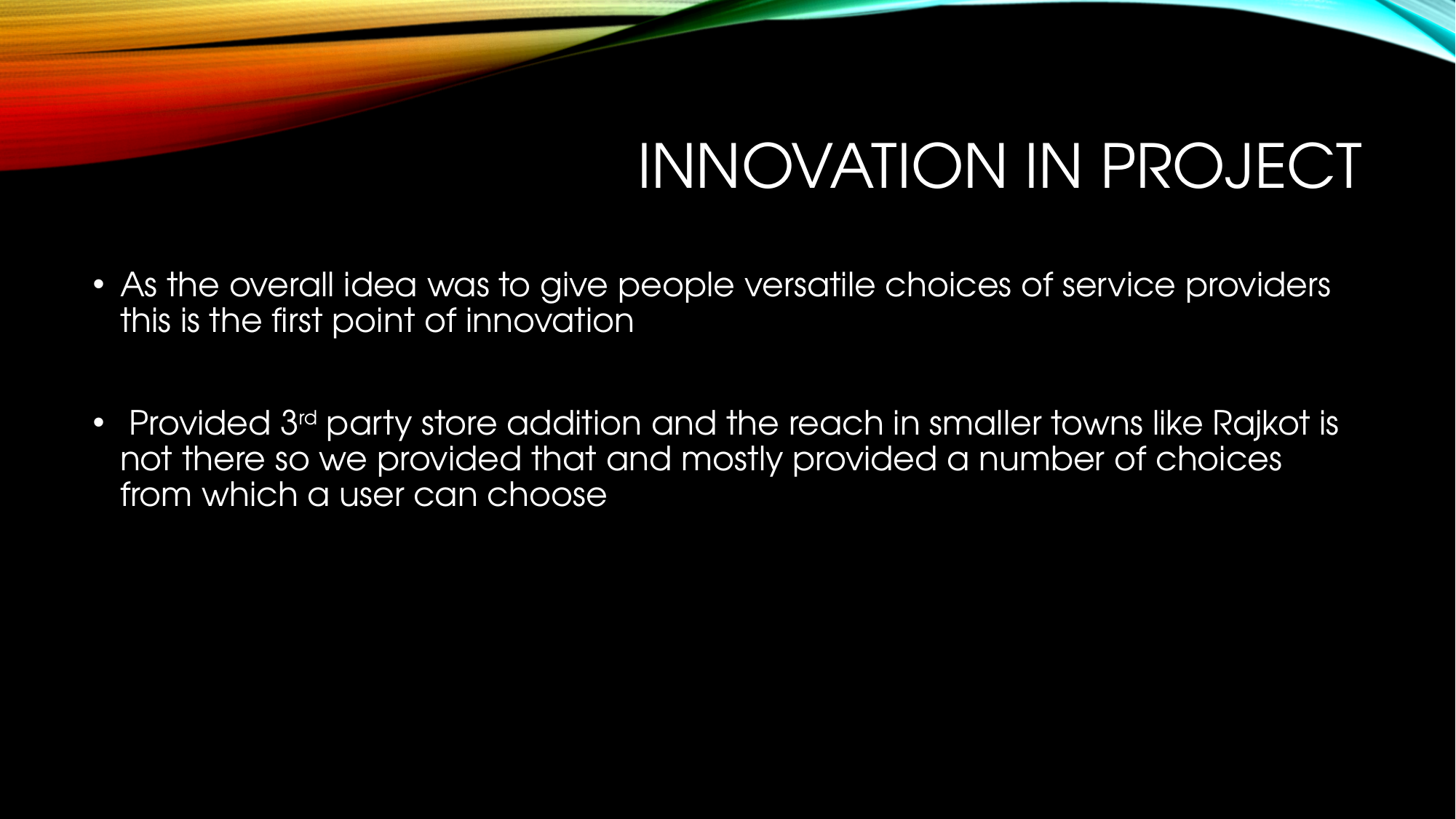

# Innovation In project
As the overall idea was to give people versatile choices of service providers this is the first point of innovation

 Provided 3rd party store addition and the reach in smaller towns like Rajkot is not there so we provided that and mostly provided a number of choices from which a user can choose